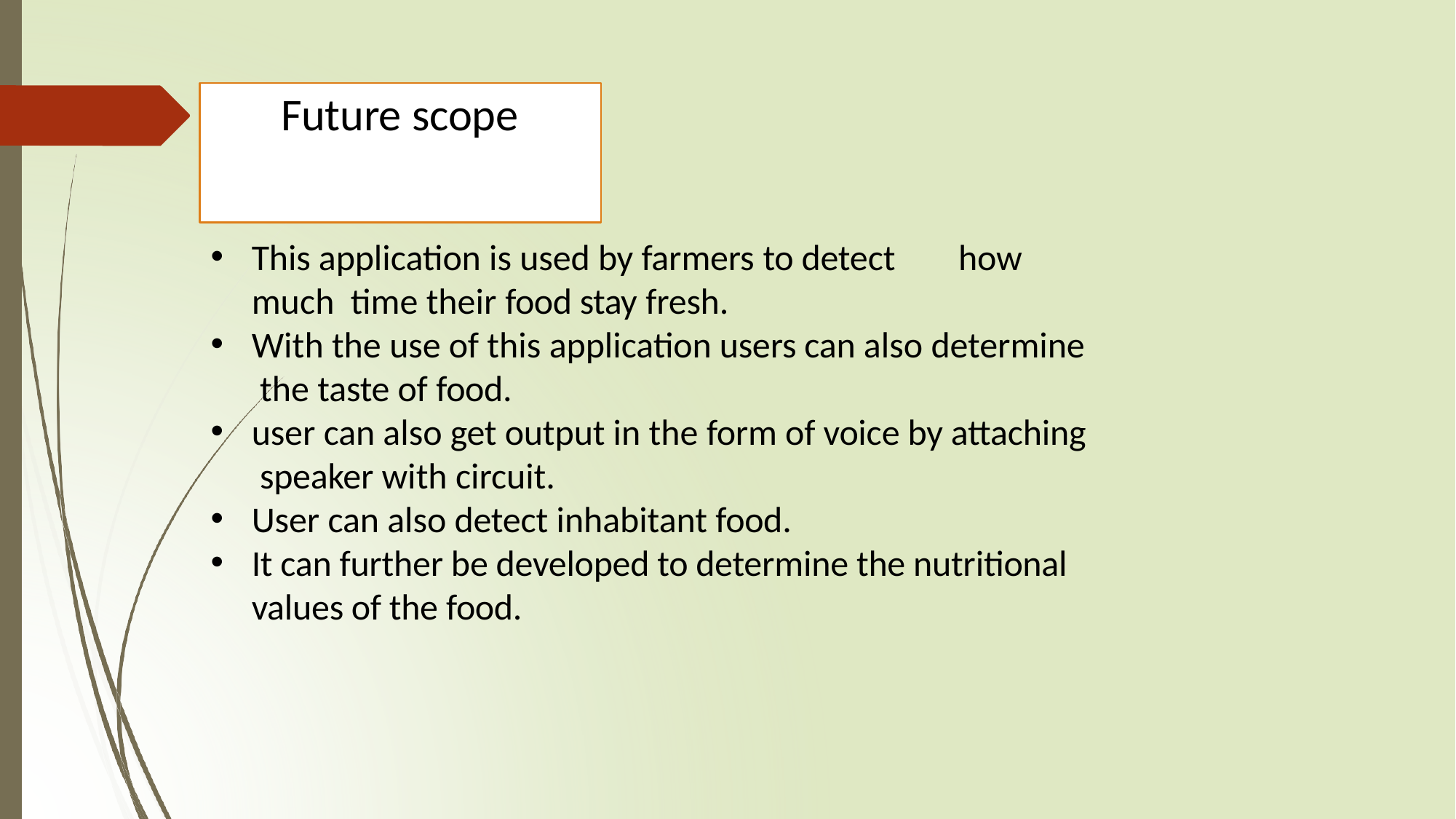

# Future scope

This application is used by farmers to detect	how much  time their food stay fresh.
With the use of this application users can also determine  the taste of food.
user can also get output in the form of voice by attaching  speaker with circuit.
User can also detect inhabitant food.
It can further be developed to determine the nutritional values of the food.